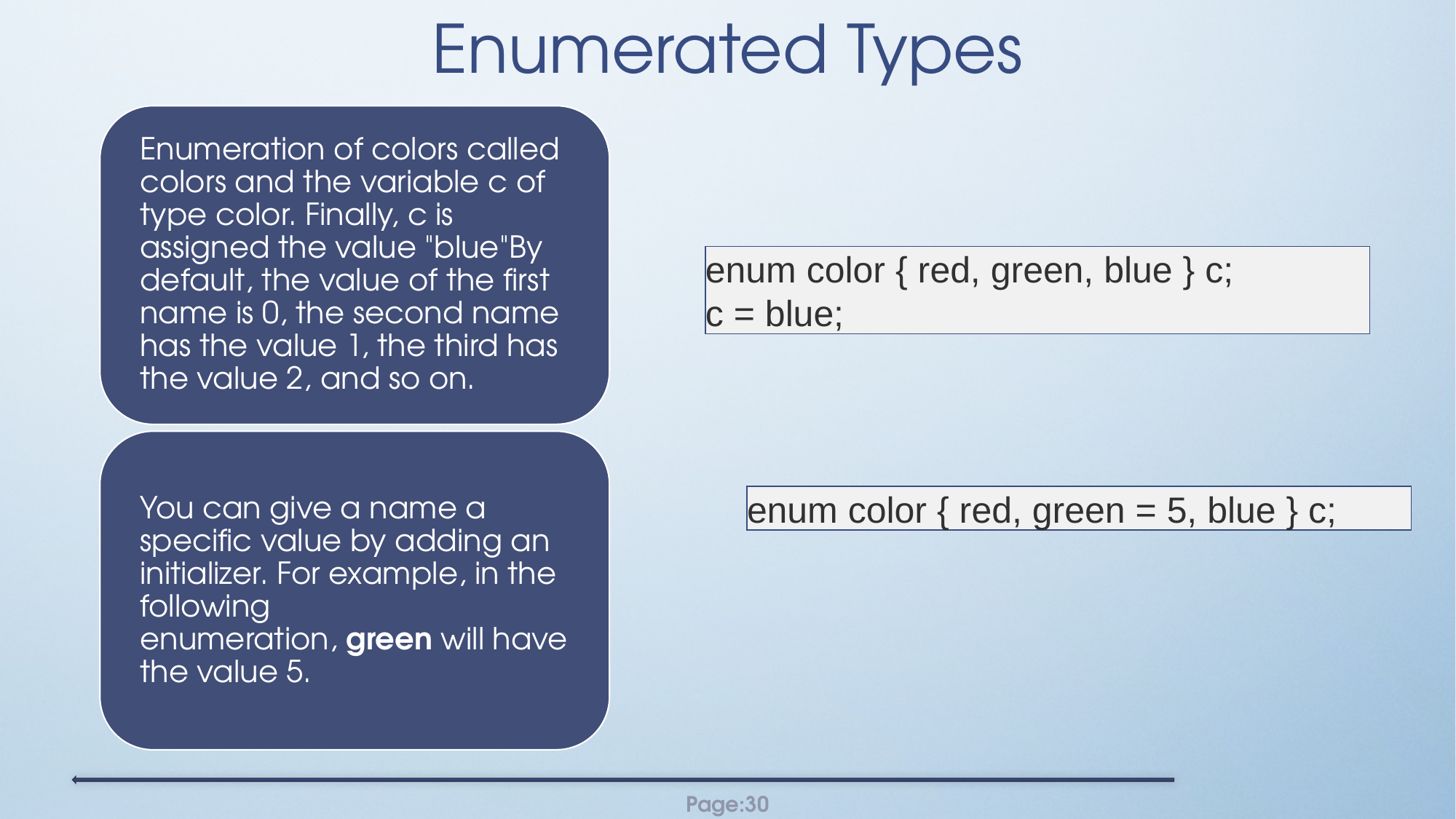

# Enumerated Types

Enumeration of colors called colors and the variable c of type color. Finally, c is assigned the value "blue"By default, the value of the first name is 0, the second name has the value 1, the third has the value 2, and so on.
You can give a name a specific value by adding an initializer. For example, in the following enumeration, green will have the value 5.
enum color { red, green, blue } c;
c = blue;
enum color { red, green = 5, blue } c;